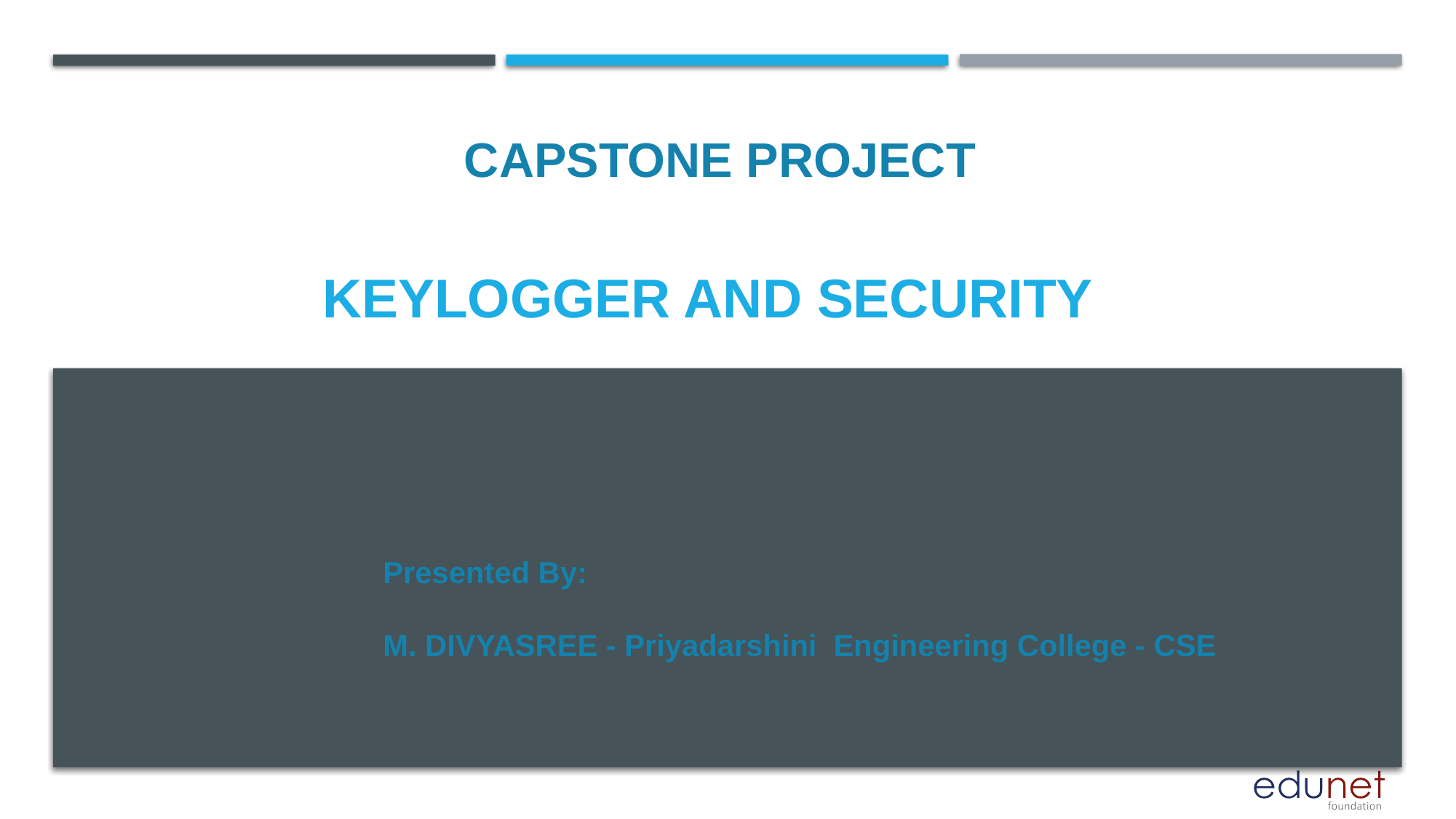

CAPSTONE PROJECT
# Keylogger and security
Presented By:

M. DIVYASREE - Priyadarshini  Engineering College - CSE